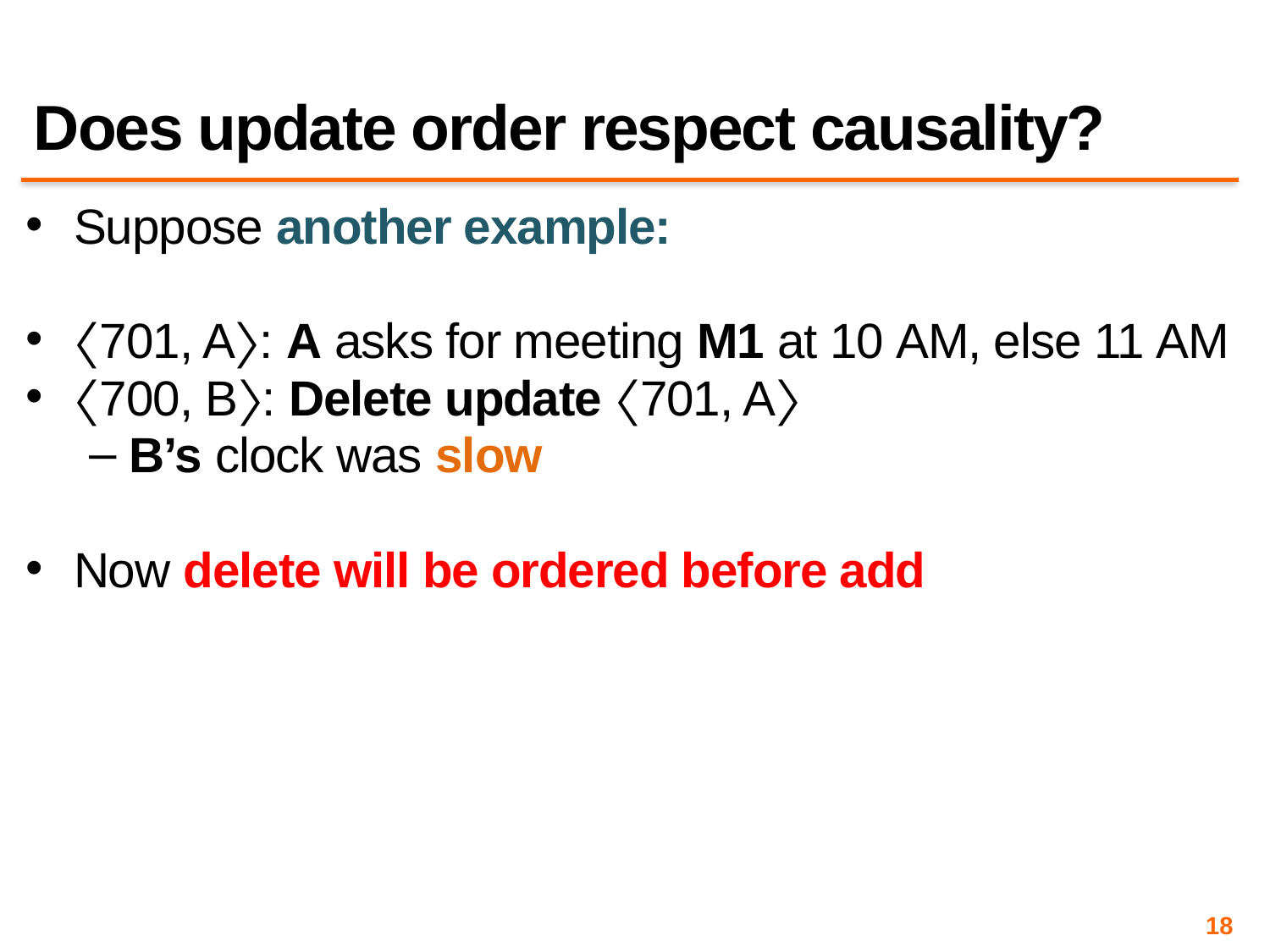

# Does update order respect causality?
Suppose another example:

〈701, A〉: A asks for meeting M1 at 10 AM, else 11 AM
〈700, B〉: Delete update 〈701, A〉
B’s clock was slow

Now delete will be ordered before add
18